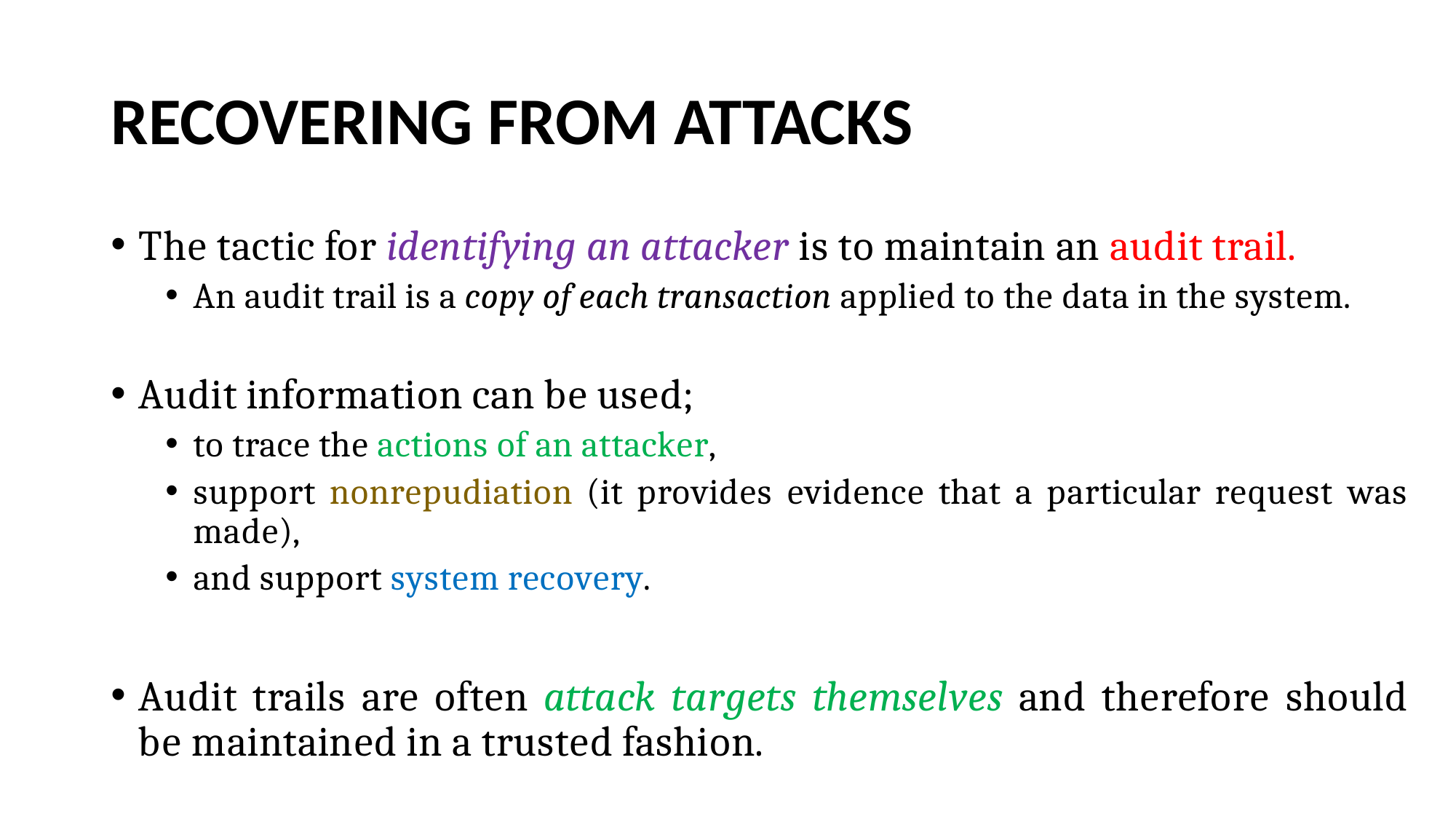

# RECOVERING FROM ATTACKS
The tactic for identifying an attacker is to maintain an audit trail.
An audit trail is a copy of each transaction applied to the data in the system.

Audit information can be used;
to trace the actions of an attacker,
support nonrepudiation (it provides evidence that a particular request was made),
and support system recovery.

Audit trails are often attack targets themselves and therefore should be maintained in a trusted fashion.